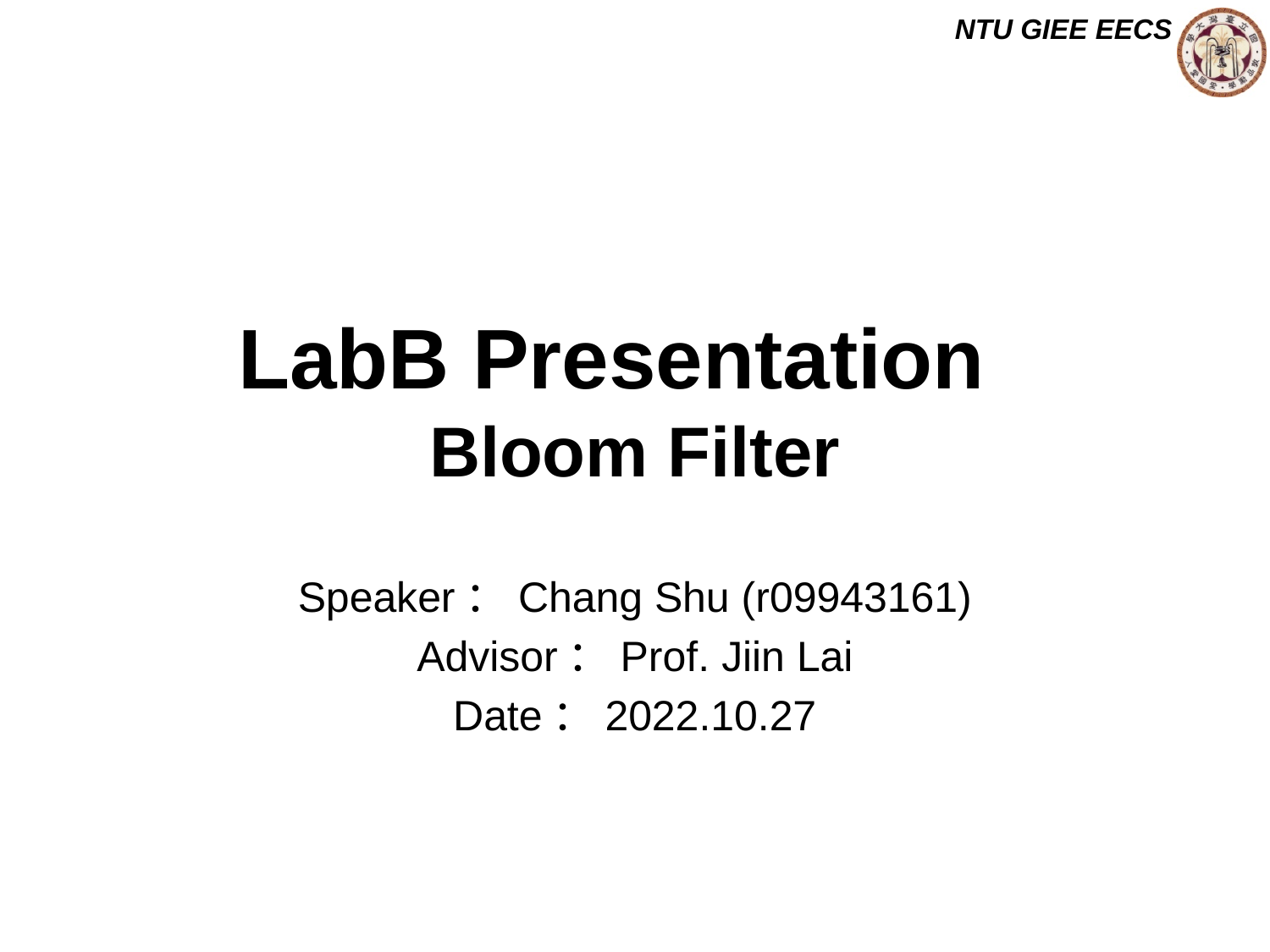

# LabB Presentation Bloom Filter
Speaker：Chang Shu (r09943161)
Advisor：Prof. Jiin Lai
Date：2022.10.27